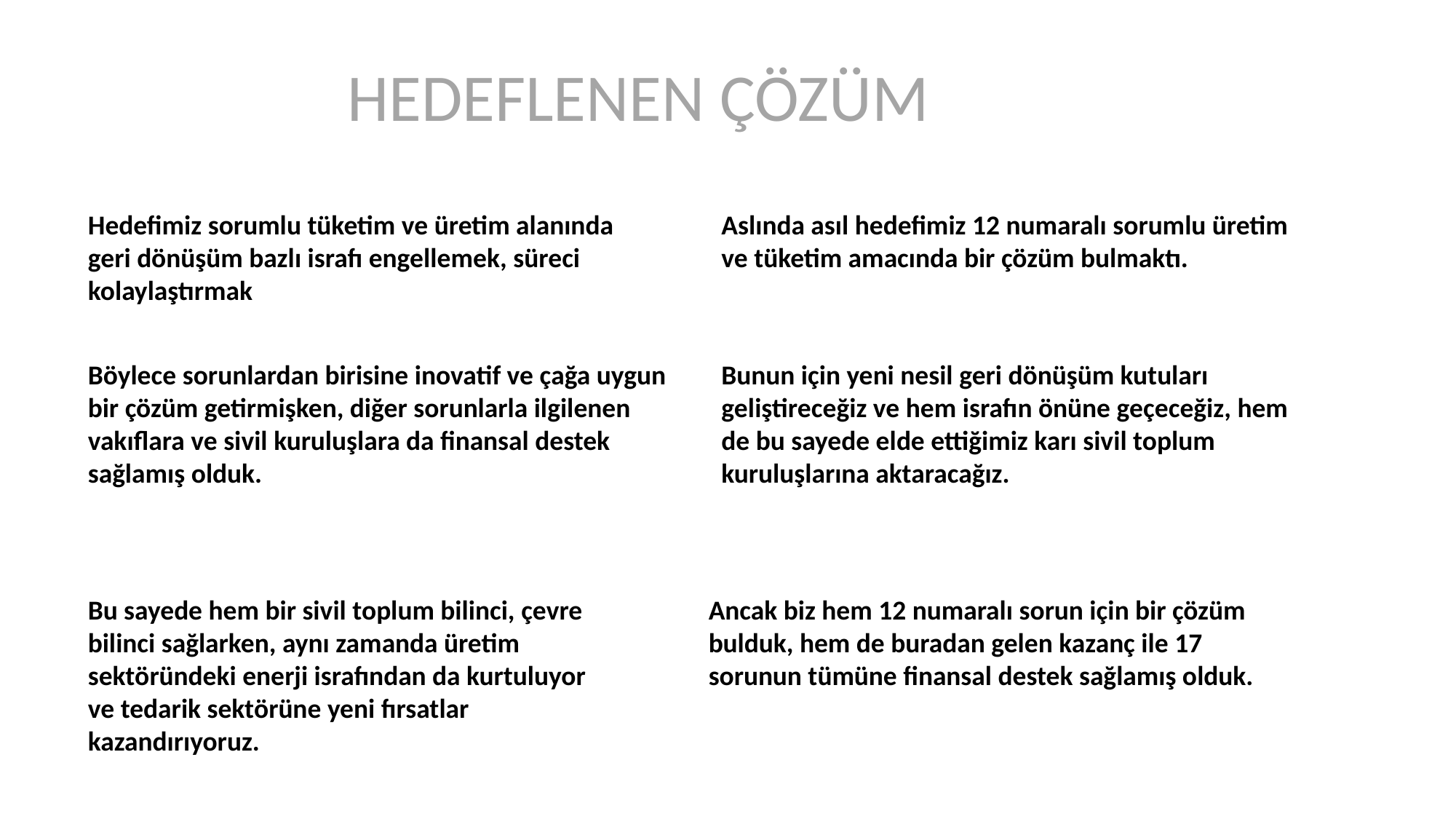

# HEDEFLENEN ÇÖZÜM
Hedefimiz sorumlu tüketim ve üretim alanında geri dönüşüm bazlı israfı engellemek, süreci kolaylaştırmak
Aslında asıl hedefimiz 12 numaralı sorumlu üretim ve tüketim amacında bir çözüm bulmaktı.
Böylece sorunlardan birisine inovatif ve çağa uygun bir çözüm getirmişken, diğer sorunlarla ilgilenen vakıflara ve sivil kuruluşlara da finansal destek sağlamış olduk.
Bunun için yeni nesil geri dönüşüm kutuları geliştireceğiz ve hem israfın önüne geçeceğiz, hem de bu sayede elde ettiğimiz karı sivil toplum kuruluşlarına aktaracağız.
Bu sayede hem bir sivil toplum bilinci, çevre bilinci sağlarken, aynı zamanda üretim sektöründeki enerji israfından da kurtuluyor ve tedarik sektörüne yeni fırsatlar kazandırıyoruz.
Ancak biz hem 12 numaralı sorun için bir çözüm bulduk, hem de buradan gelen kazanç ile 17 sorunun tümüne finansal destek sağlamış olduk.